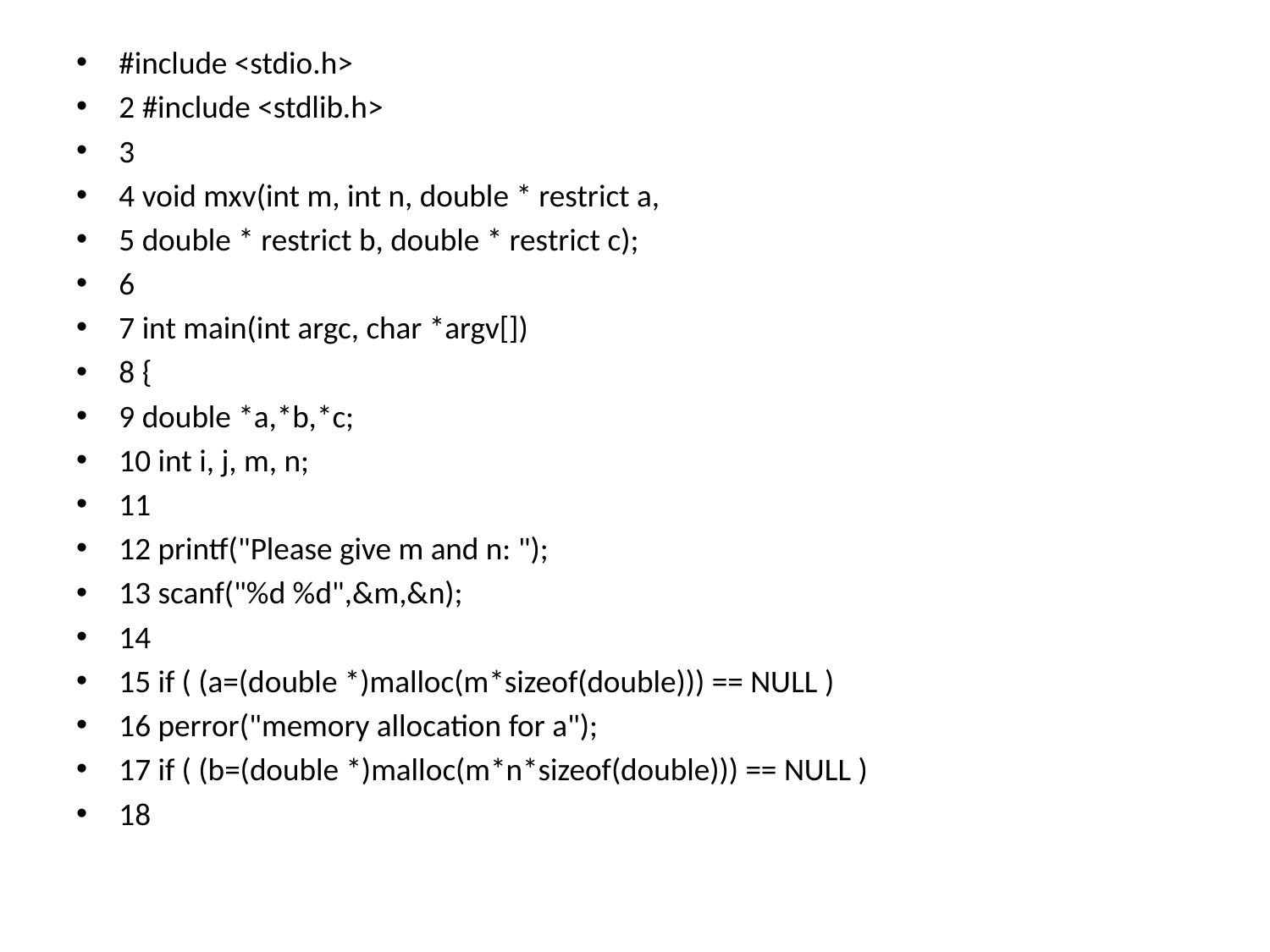

#include <stdio.h>
2 #include <stdlib.h>
3
4 void mxv(int m, int n, double * restrict a,
5 double * restrict b, double * restrict c);
6
7 int main(int argc, char *argv[])
8 {
9 double *a,*b,*c;
10 int i, j, m, n;
11
12 printf("Please give m and n: ");
13 scanf("%d %d",&m,&n);
14
15 if ( (a=(double *)malloc(m*sizeof(double))) == NULL )
16 perror("memory allocation for a");
17 if ( (b=(double *)malloc(m*n*sizeof(double))) == NULL )
18
#